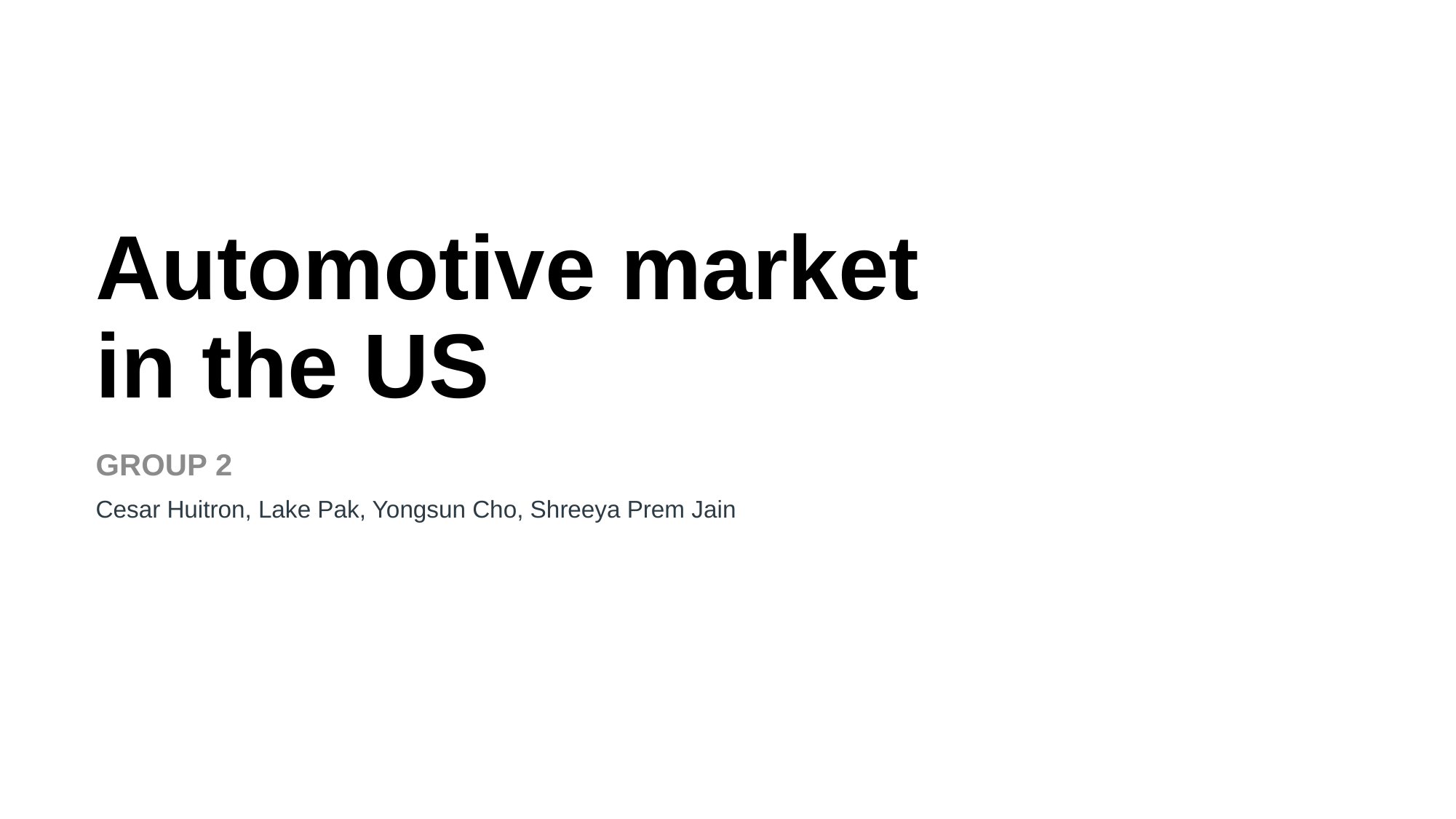

# Automotive market in the US
GROUP 2
Cesar Huitron, Lake Pak, Yongsun Cho, Shreeya Prem Jain